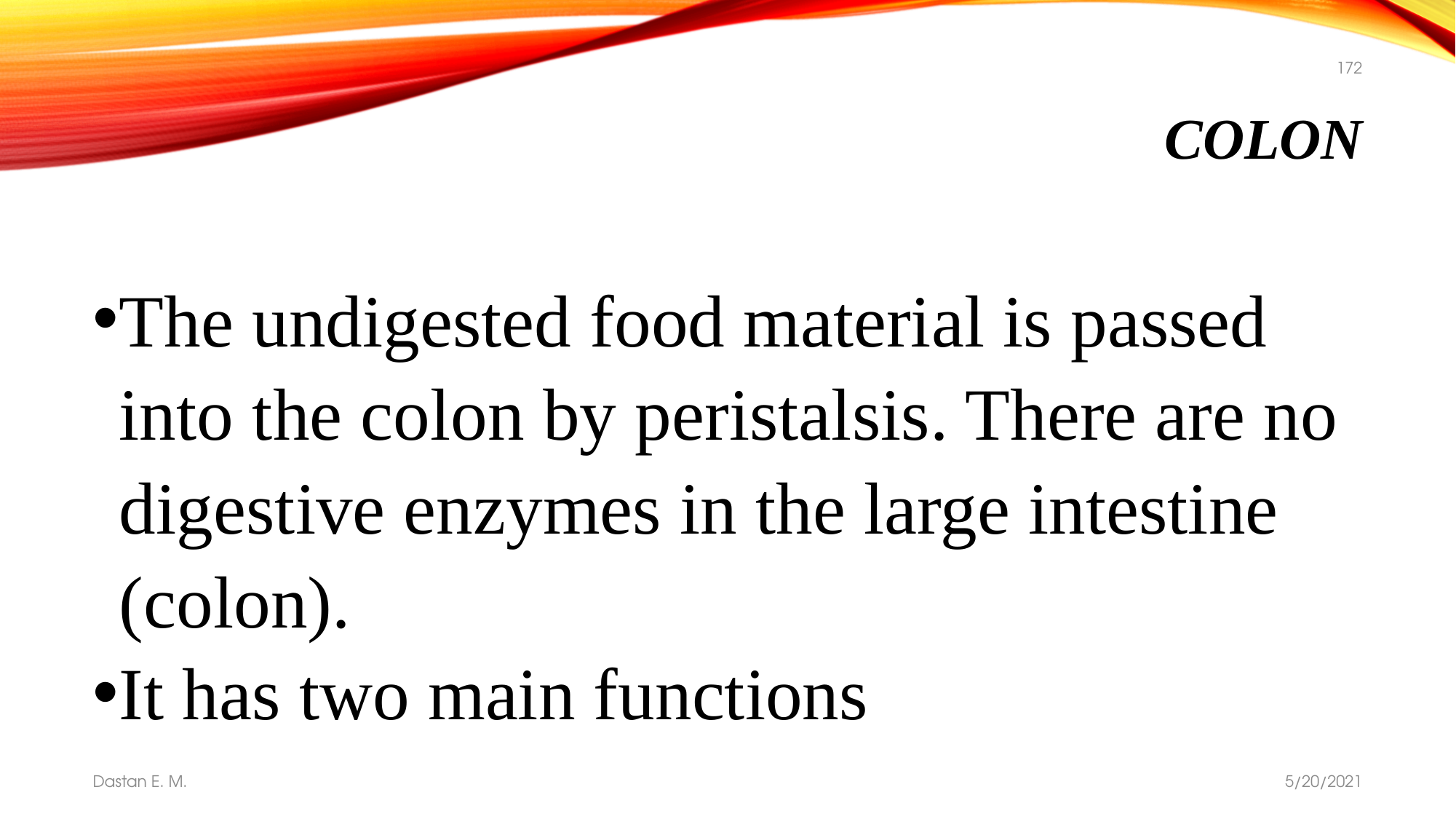

172
# Colon
The undigested food material is passed into the colon by peristalsis. There are no digestive enzymes in the large intestine (colon).
It has two main functions
Dastan E. M.
5/20/2021